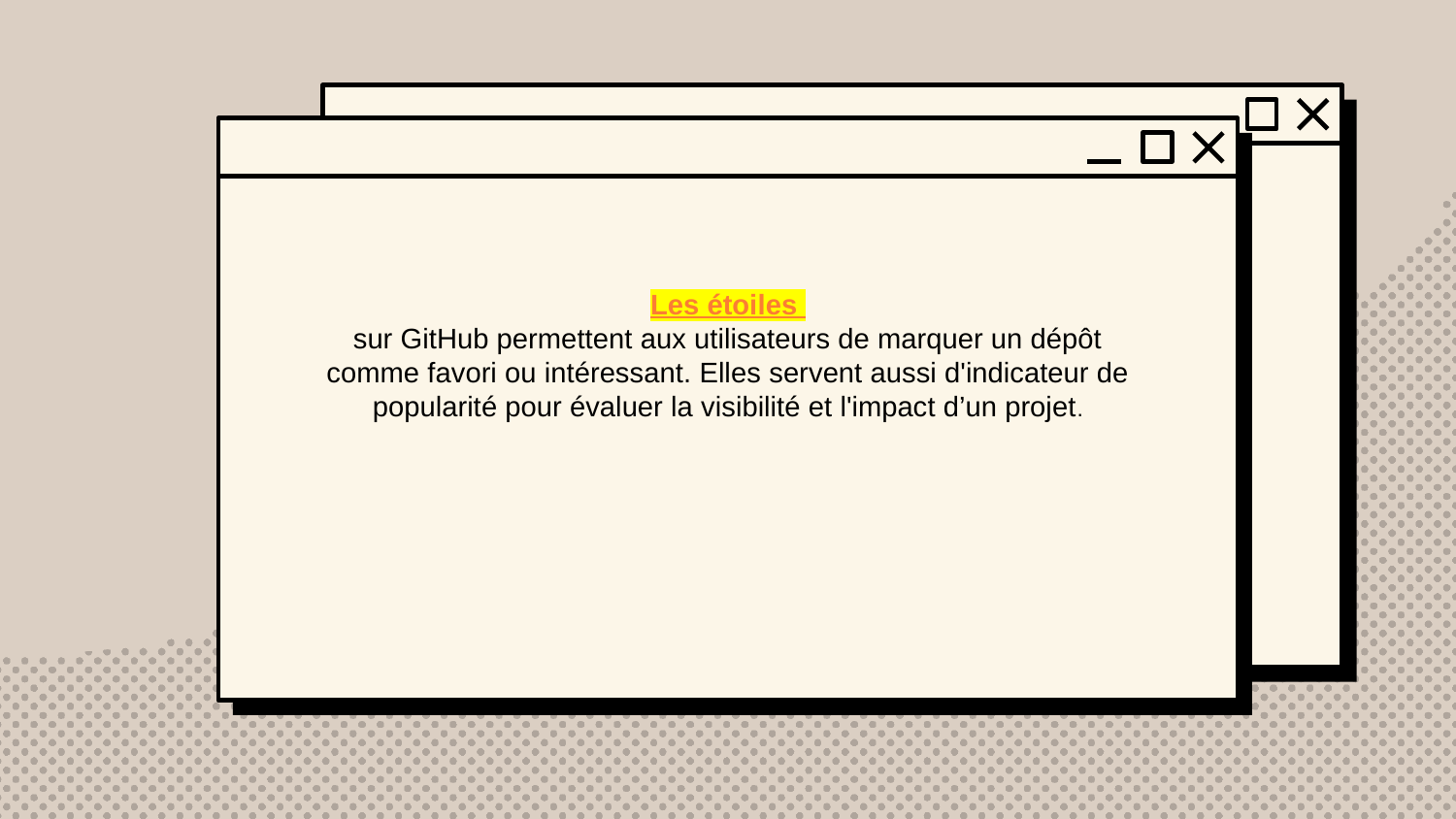

# Les étoiles sur GitHub permettent aux utilisateurs de marquer un dépôt comme favori ou intéressant. Elles servent aussi d'indicateur de popularité pour évaluer la visibilité et l'impact d’un projet.